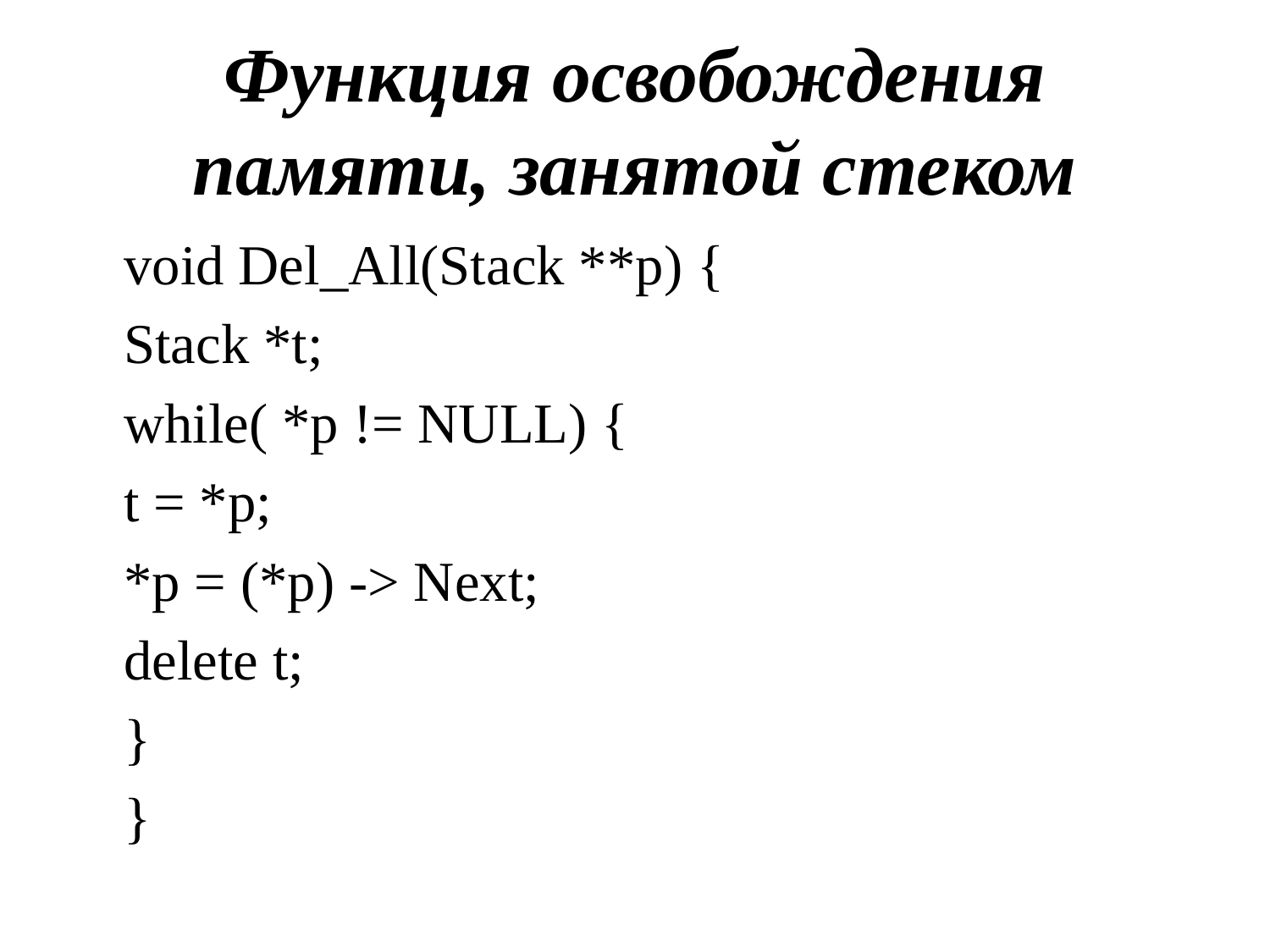

# Функция освобождения памяти, занятой стеком
void Del_All(Stack **p) {
Stack *t;
while( *p != NULL) {
t = *p;
*p = (*p) -> Next;
delete t;
}
}